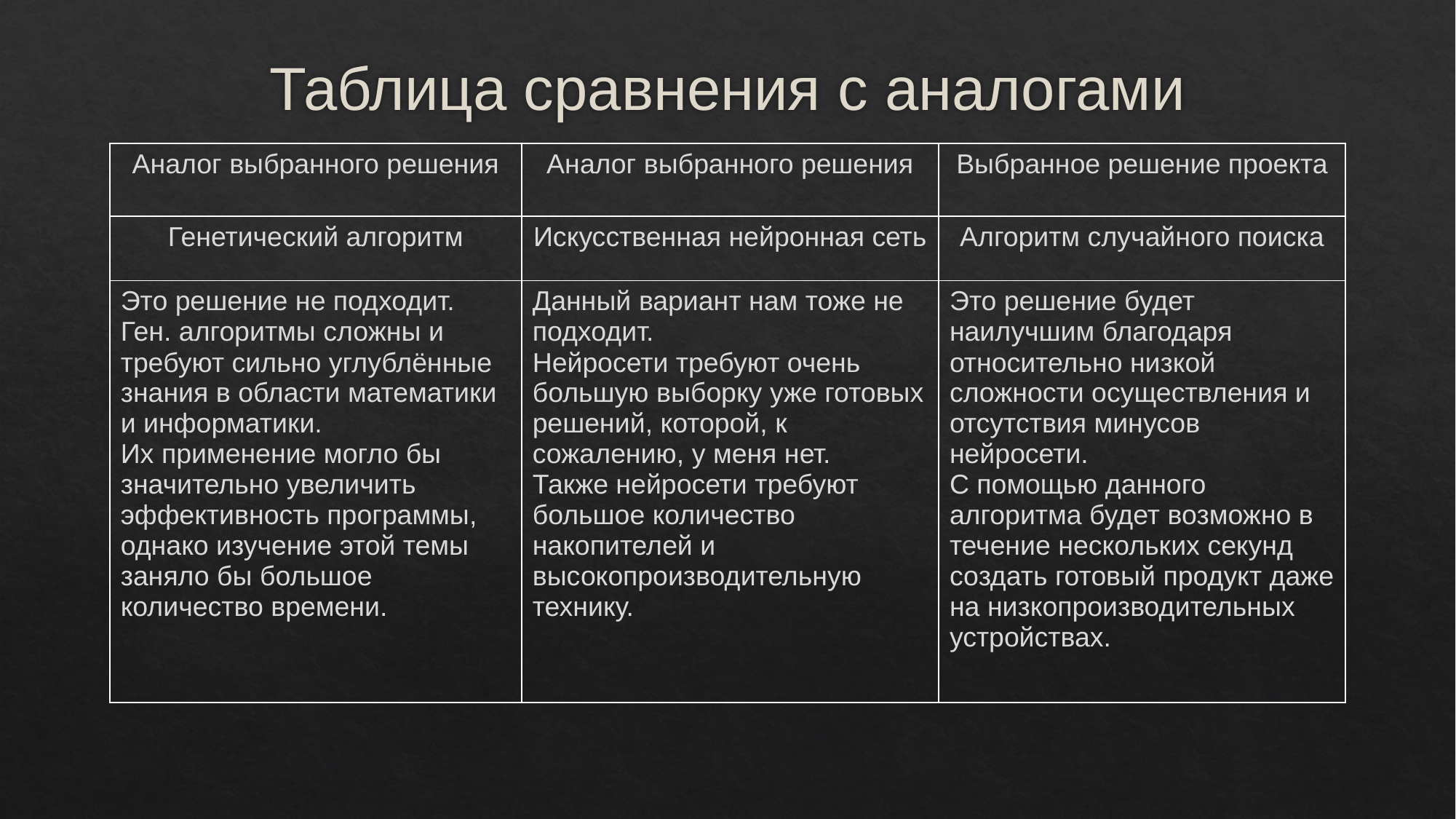

# Таблица сравнения с аналогами
| Аналог выбранного решения | Аналог выбранного решения | Выбранное решение проекта |
| --- | --- | --- |
| Генетический алгоритм | Искусственная нейронная сеть | Алгоритм случайного поиска |
| Это решение не подходит. Ген. алгоритмы сложны и требуют сильно углублённые знания в области математики и информатики. Их применение могло бы значительно увеличить эффективность программы, однако изучение этой темы заняло бы большое количество времени. | Данный вариант нам тоже не подходит. Нейросети требуют очень большую выборку уже готовых решений, которой, к сожалению, у меня нет. Также нейросети требуют большое количество накопителей и высокопроизводительную технику. | Это решение будет наилучшим благодаря относительно низкой сложности осуществления и отсутствия минусов нейросети. С помощью данного алгоритма будет возможно в течение нескольких секунд создать готовый продукт даже на низкопроизводительных устройствах. |